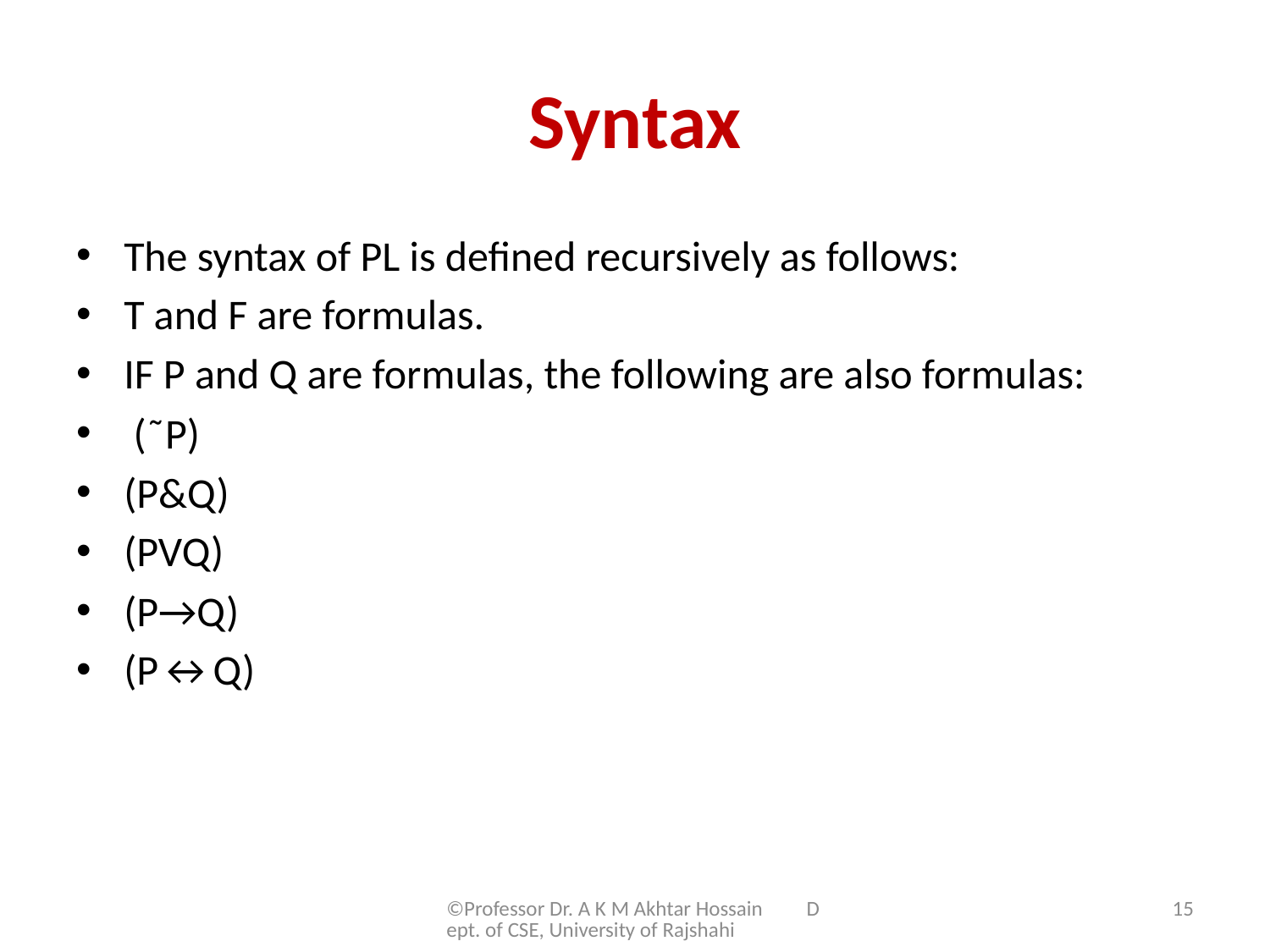

# Syntax
The syntax of PL is defined recursively as follows:
T and F are formulas.
IF P and Q are formulas, the following are also formulas:
 (˜P)
(P&Q)
(PVQ)
(P→Q)
(P↔Q)
©Professor Dr. A K M Akhtar Hossain         Dept. of CSE, University of Rajshahi
15